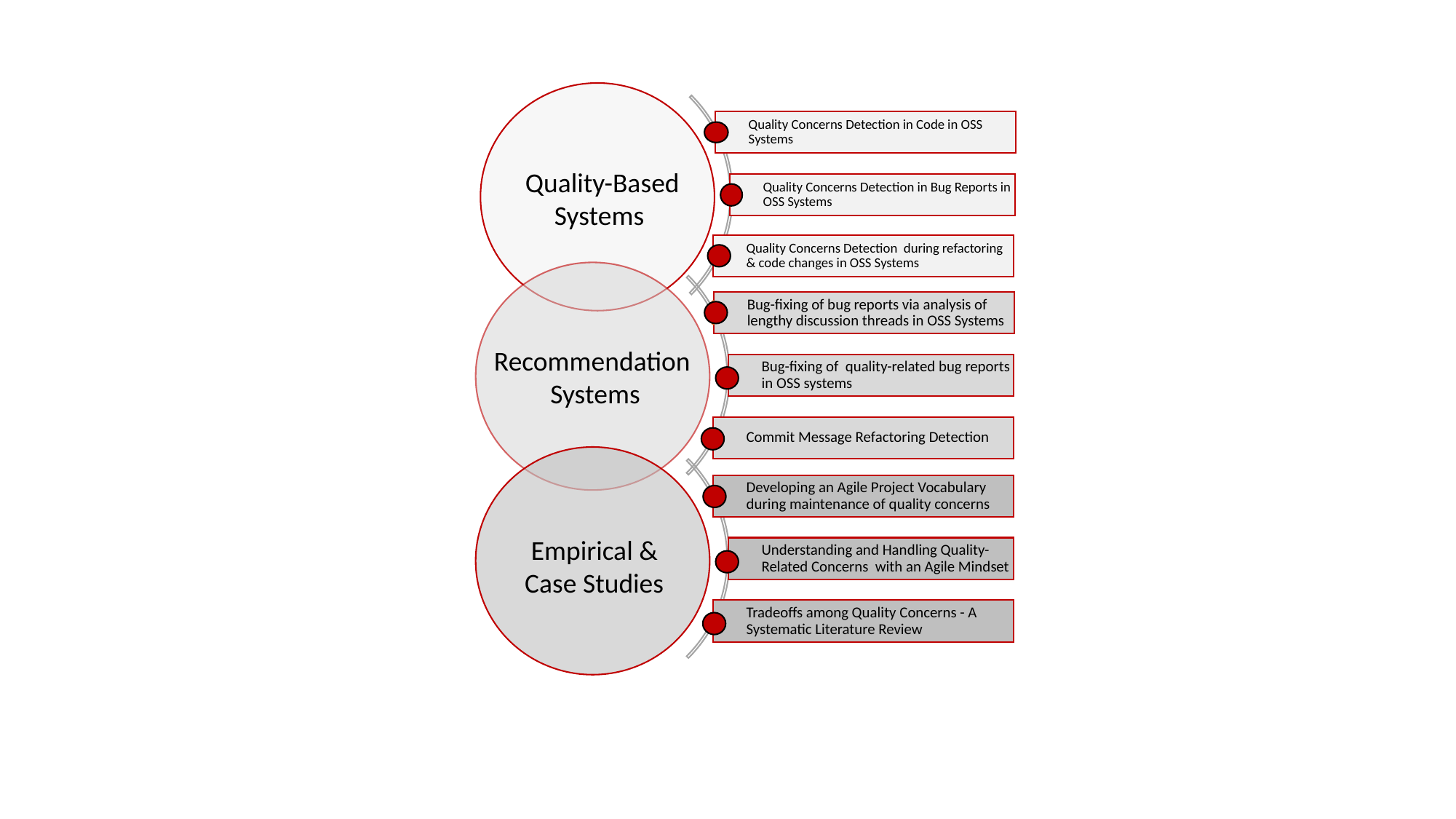

Quality Concerns Detection in Code in OSS Systems
Quality Concerns Detection in Bug Reports in OSS Systems
Quality Concerns Detection  during refactoring & code changes in OSS Systems
 Quality-Based
Systems

Bug-fixing of bug reports via analysis of lengthy discussion threads in OSS Systems
Bug-fixing of  quality-related bug reports in OSS systems
Commit Message Refactoring Detection

Recommendation
Systems

Developing an Agile Project Vocabulary during maintenance of quality concerns
Understanding and Handling Quality-Related Concerns  with an Agile Mindset
Tradeoffs among Quality Concerns - A Systematic Literature Review

Empirical &
Case Studies